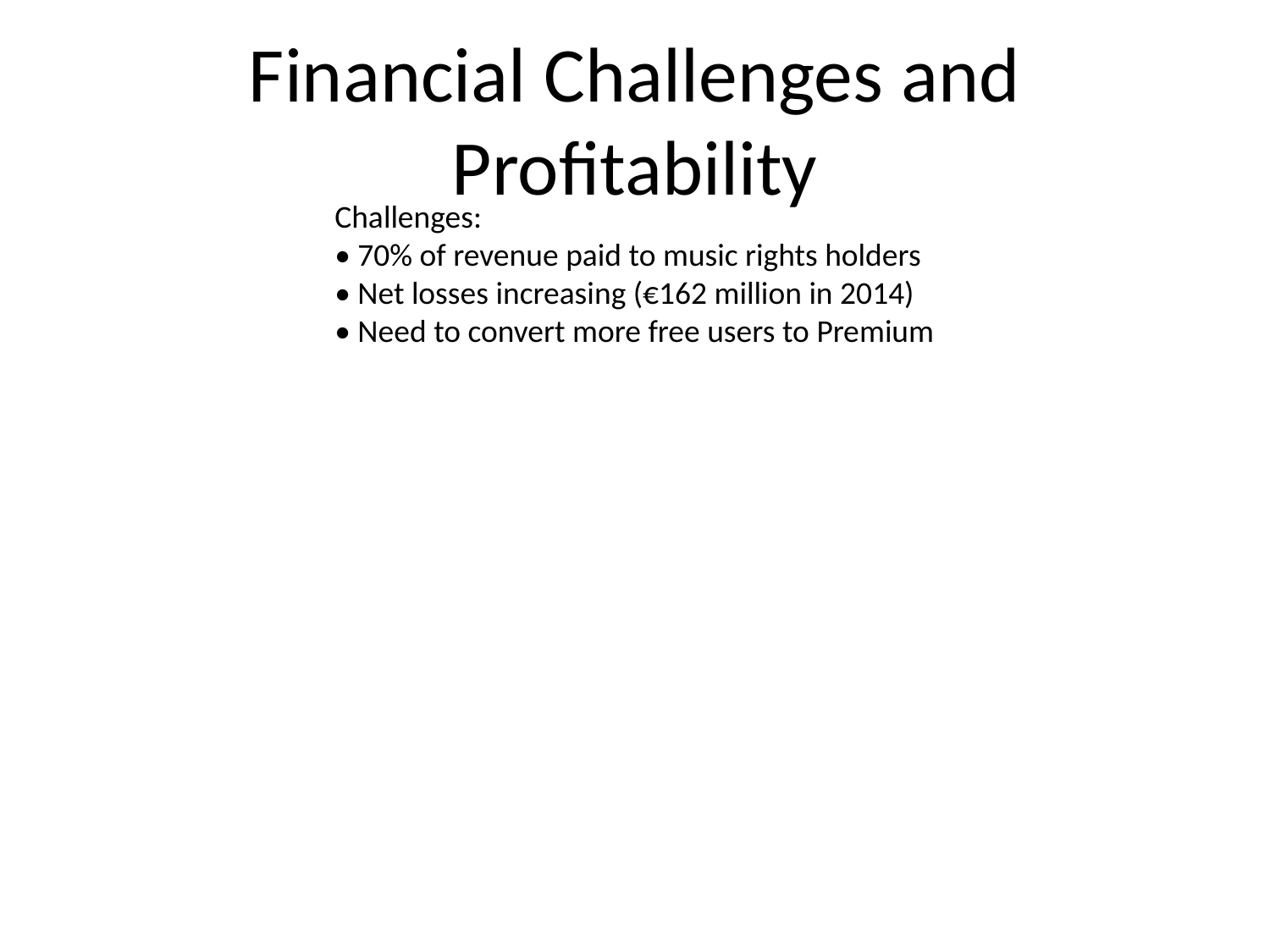

# Financial Challenges and Profitability
Challenges:
• 70% of revenue paid to music rights holders
• Net losses increasing (€162 million in 2014)
• Need to convert more free users to Premium